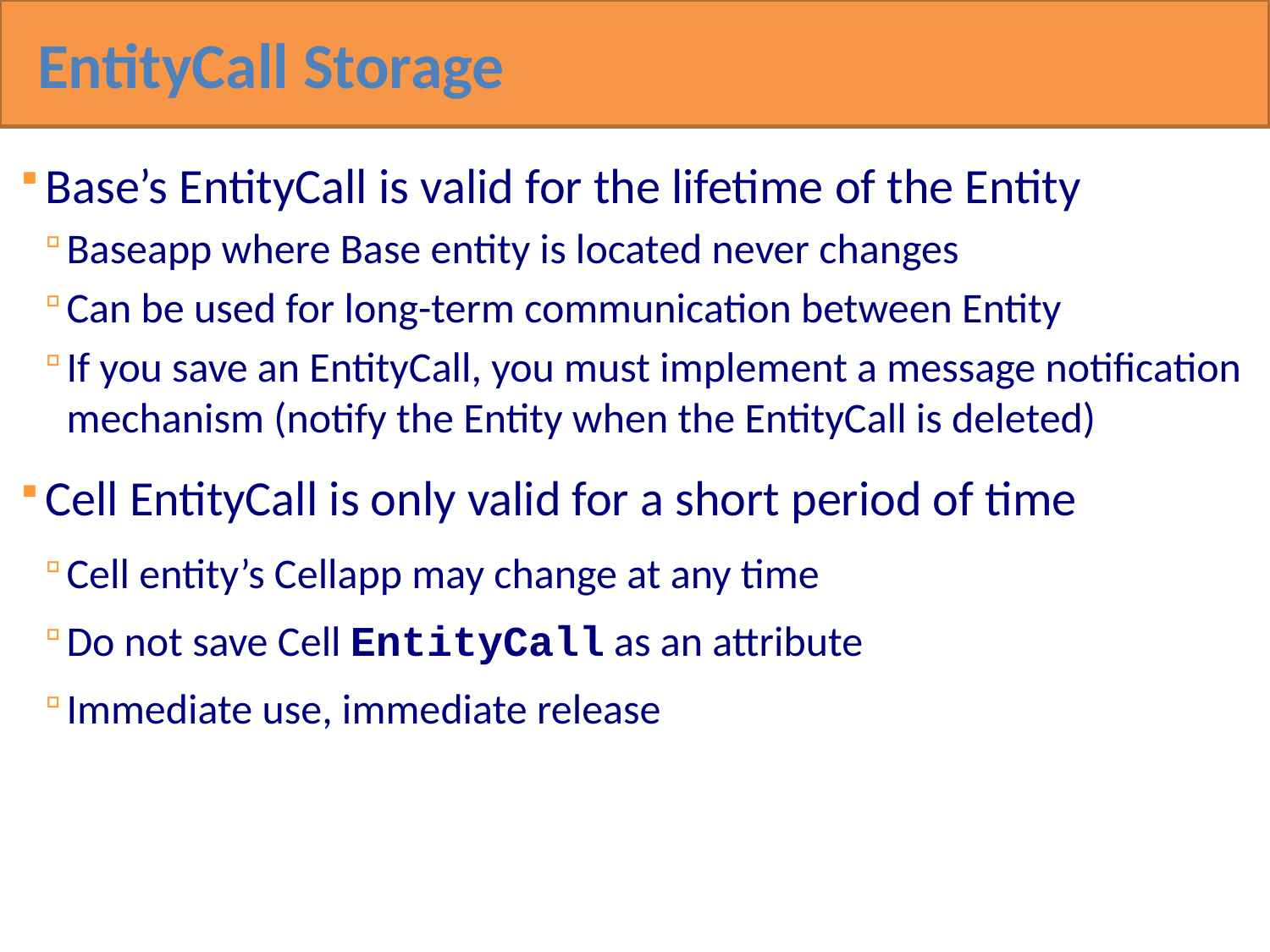

EntityCall Storage
Base’s EntityCall is valid for the lifetime of the Entity
Baseapp where Base entity is located never changes
Can be used for long-term communication between Entity
If you save an EntityCall, you must implement a message notification mechanism (notify the Entity when the EntityCall is deleted)
Cell EntityCall is only valid for a short period of time
Cell entity’s Cellapp may change at any time
Do not save Cell EntityCall as an attribute
Immediate use, immediate release